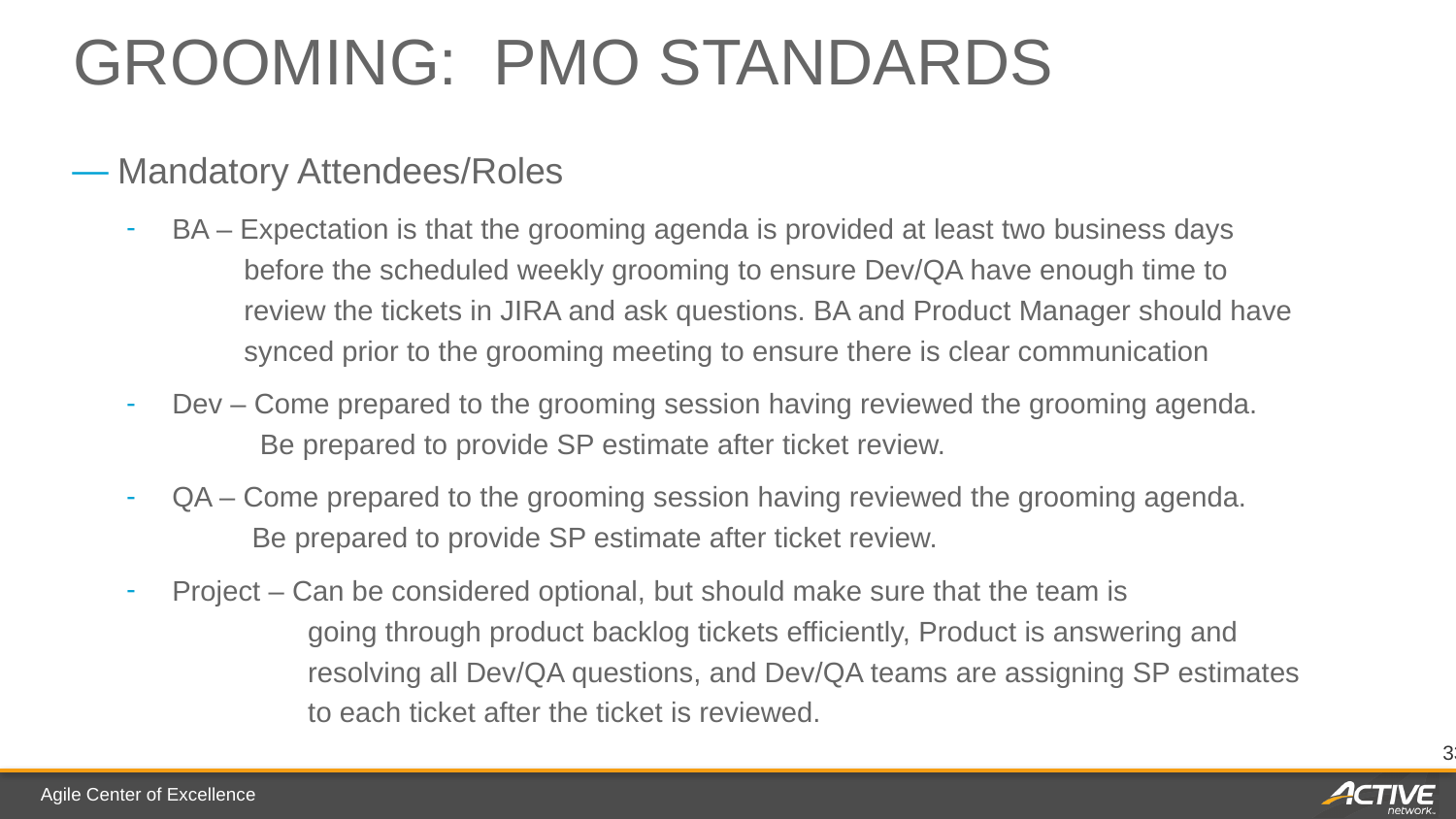

# Grooming:  PMO Standards
Mandatory Attendees/Roles
BA – Expectation is that the grooming agenda is provided at least two business days
         before the scheduled weekly grooming to ensure Dev/QA have enough time to
         review the tickets in JIRA and ask questions. BA and Product Manager should have
         synced prior to the grooming meeting to ensure there is clear communication
Dev – Come prepared to the grooming session having reviewed the grooming agenda.
           Be prepared to provide SP estimate after ticket review.
QA – Come prepared to the grooming session having reviewed the grooming agenda.
          Be prepared to provide SP estimate after ticket review.
Project – Can be considered optional, but should make sure that the team is
                 going through product backlog tickets efficiently, Product is answering and
                 resolving all Dev/QA questions, and Dev/QA teams are assigning SP estimates
                 to each ticket after the ticket is reviewed.